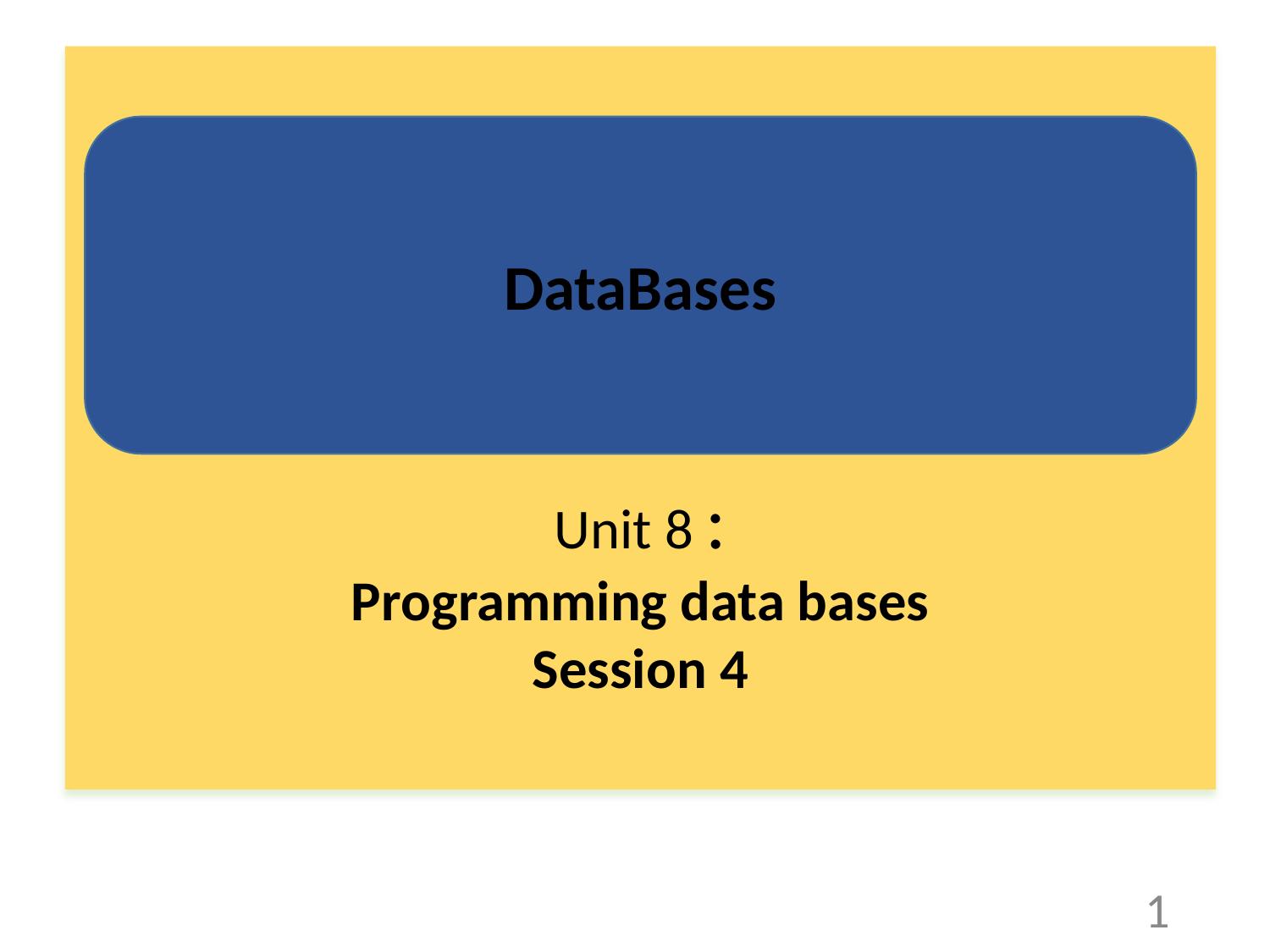

Unit 8 :
Programming data bases
Session 4

DataBases
1